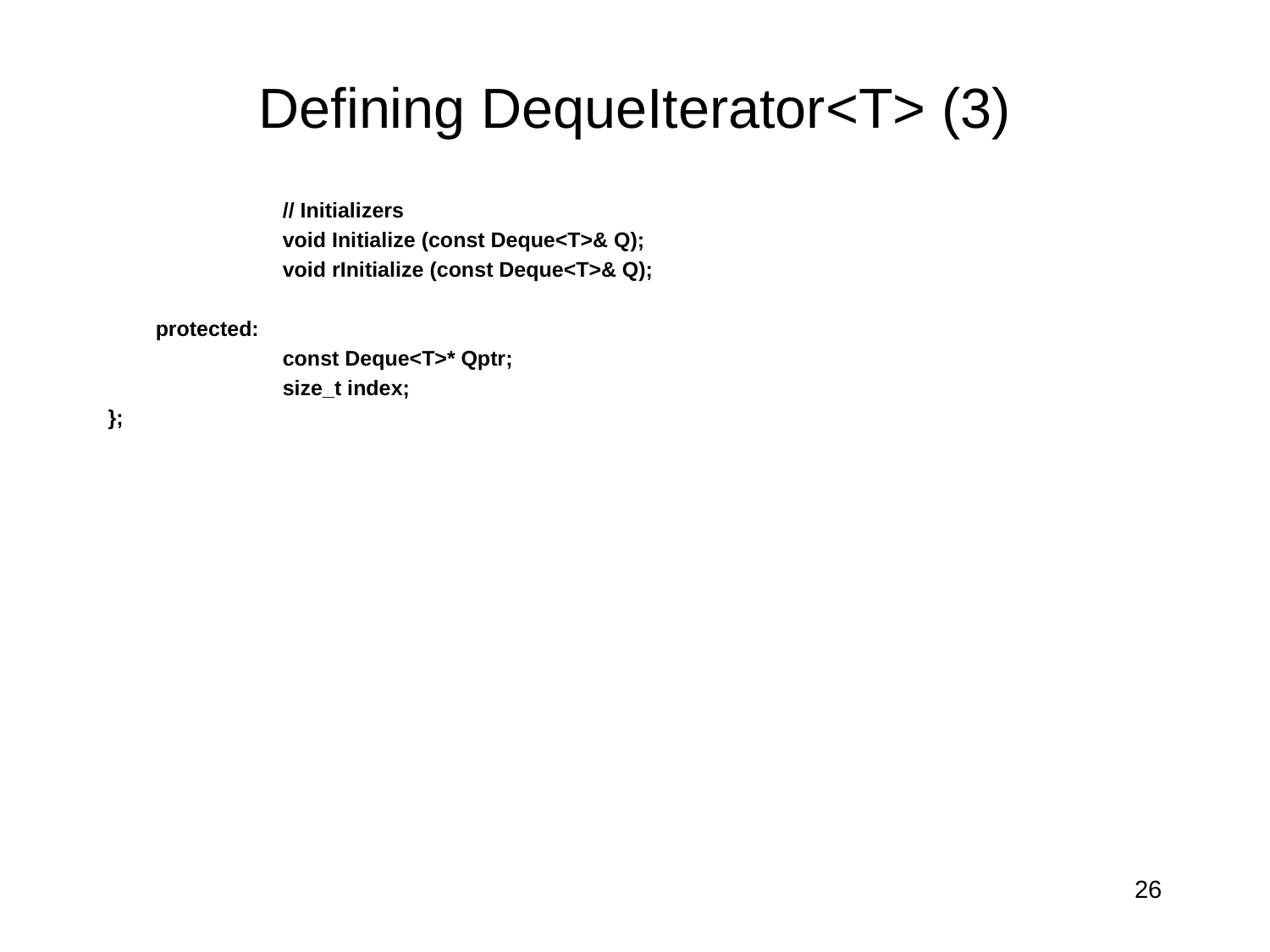

# Defining DequeIterator<T> (3)
		// Initializers
		void Initialize (const Deque<T>& Q);
		void rInitialize (const Deque<T>& Q);

	protected:
		const Deque<T>* Qptr;
		size_t index;
};
26